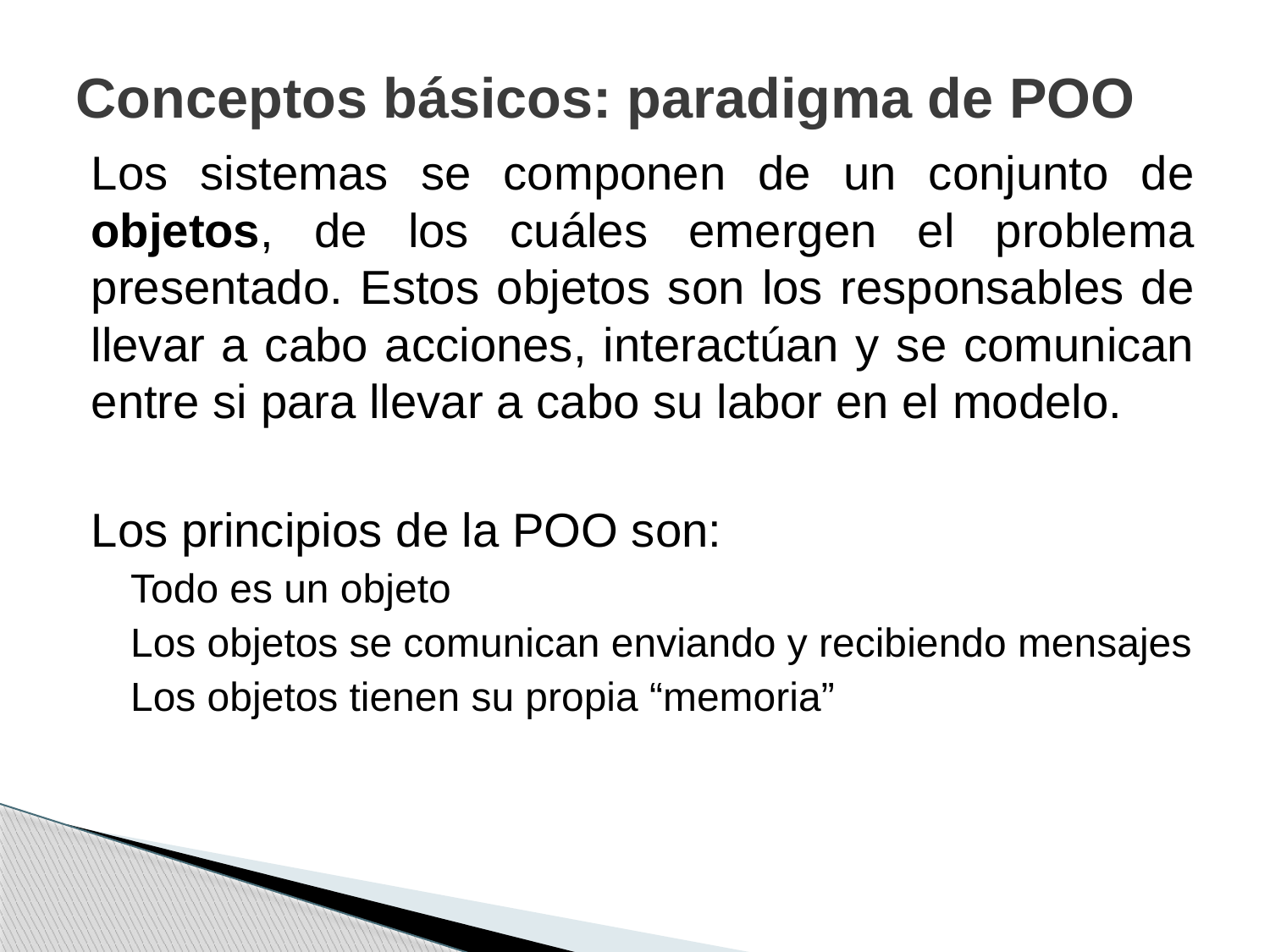

# Conceptos básicos: paradigma de POO
Los sistemas se componen de un conjunto de objetos, de los cuáles emergen el problema presentado. Estos objetos son los responsables de llevar a cabo acciones, interactúan y se comunican entre si para llevar a cabo su labor en el modelo.

Los principios de la POO son:
Todo es un objeto
Los objetos se comunican enviando y recibiendo mensajes
Los objetos tienen su propia “memoria”